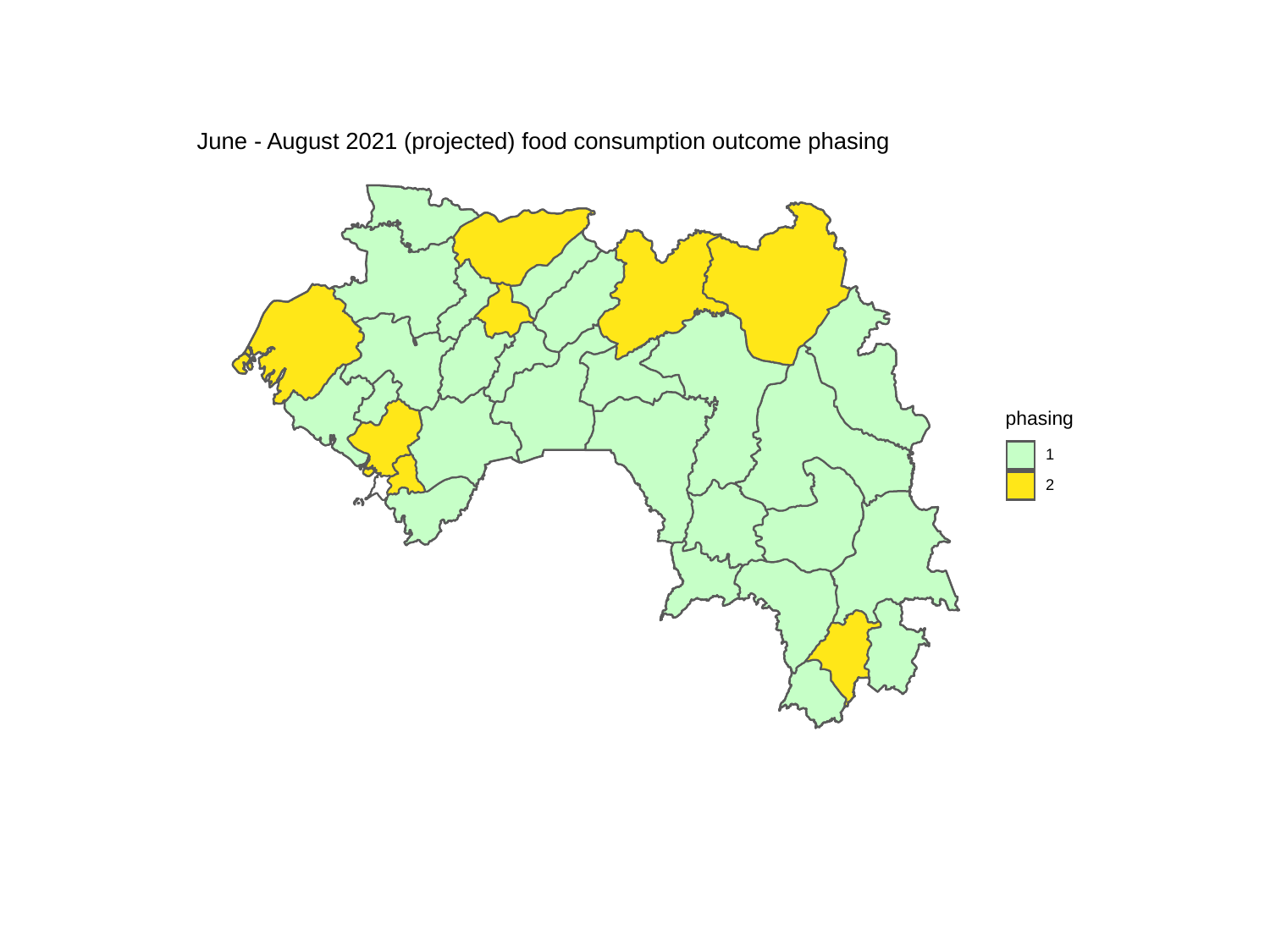

June - August 2021 (projected) food consumption outcome phasing

phasing

1

2